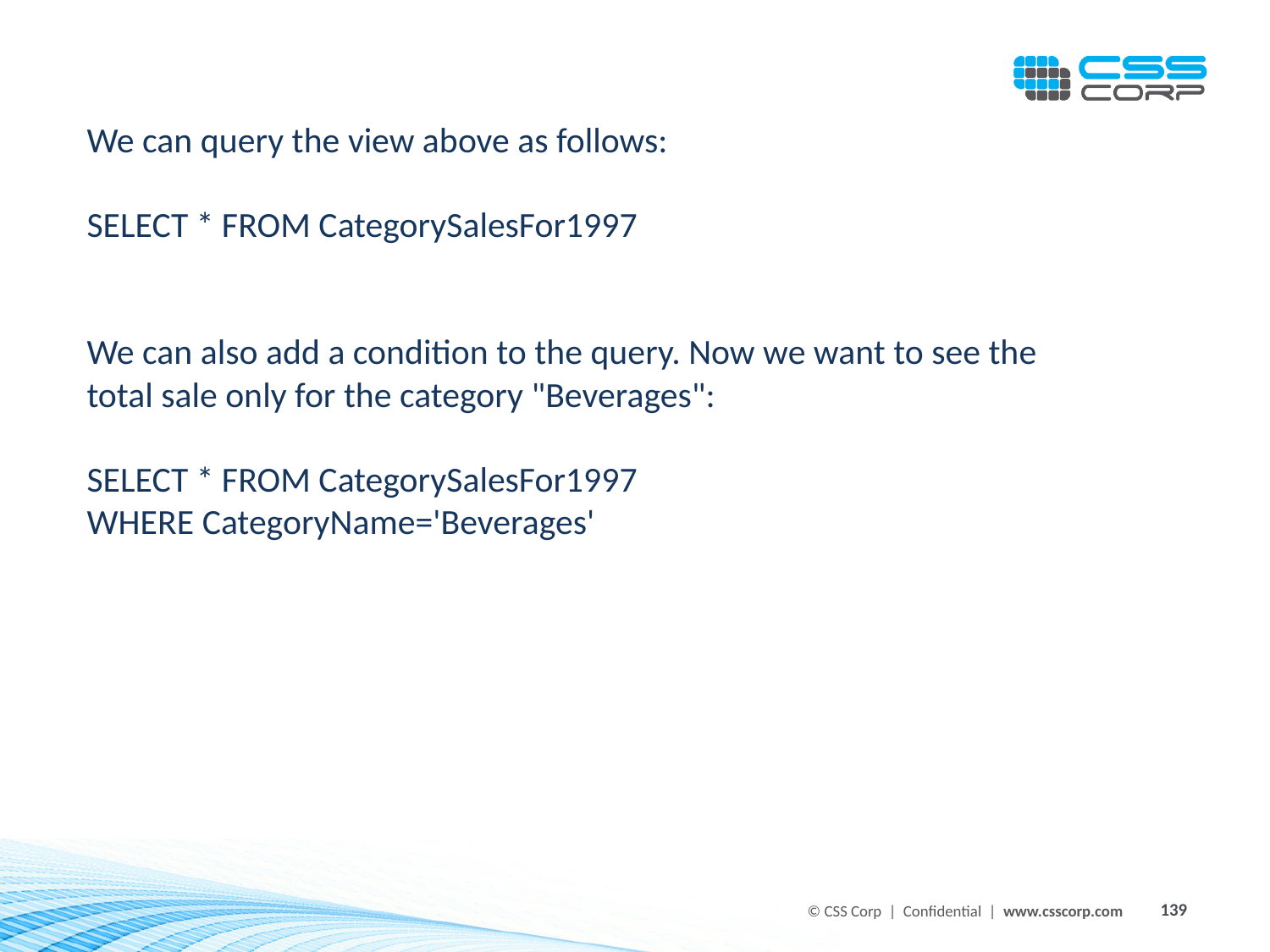

We can query the view above as follows:

SELECT * FROM CategorySalesFor1997

We can also add a condition to the query. Now we want to see the total sale only for the category "Beverages":

SELECT * FROM CategorySalesFor1997
WHERE CategoryName='Beverages'